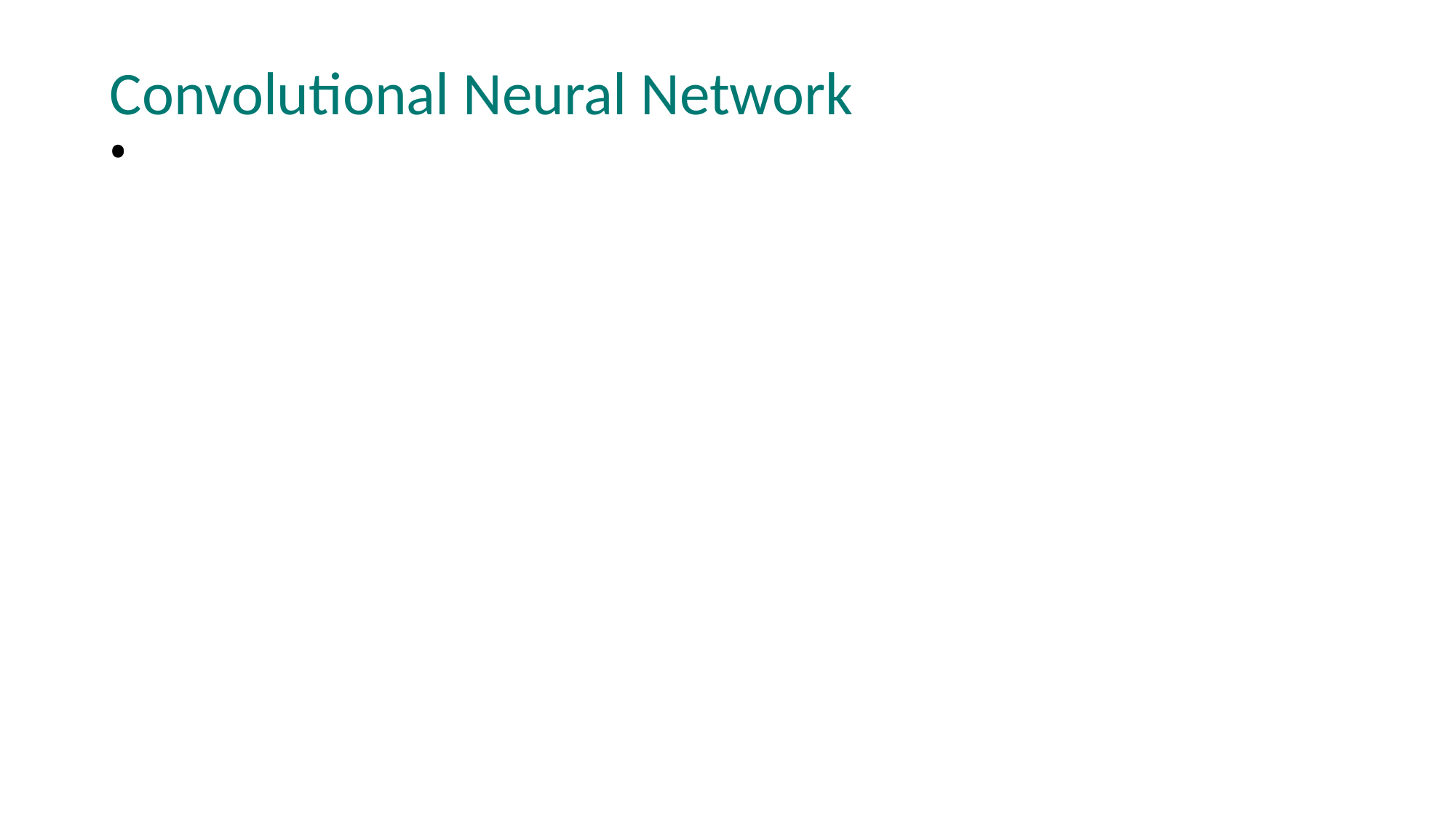

Convolutional Neural Network
Convolutional neural networks are equivariant to translation.
This means, that it can recognize shapes/objects/patterns regardless of its location on an image.